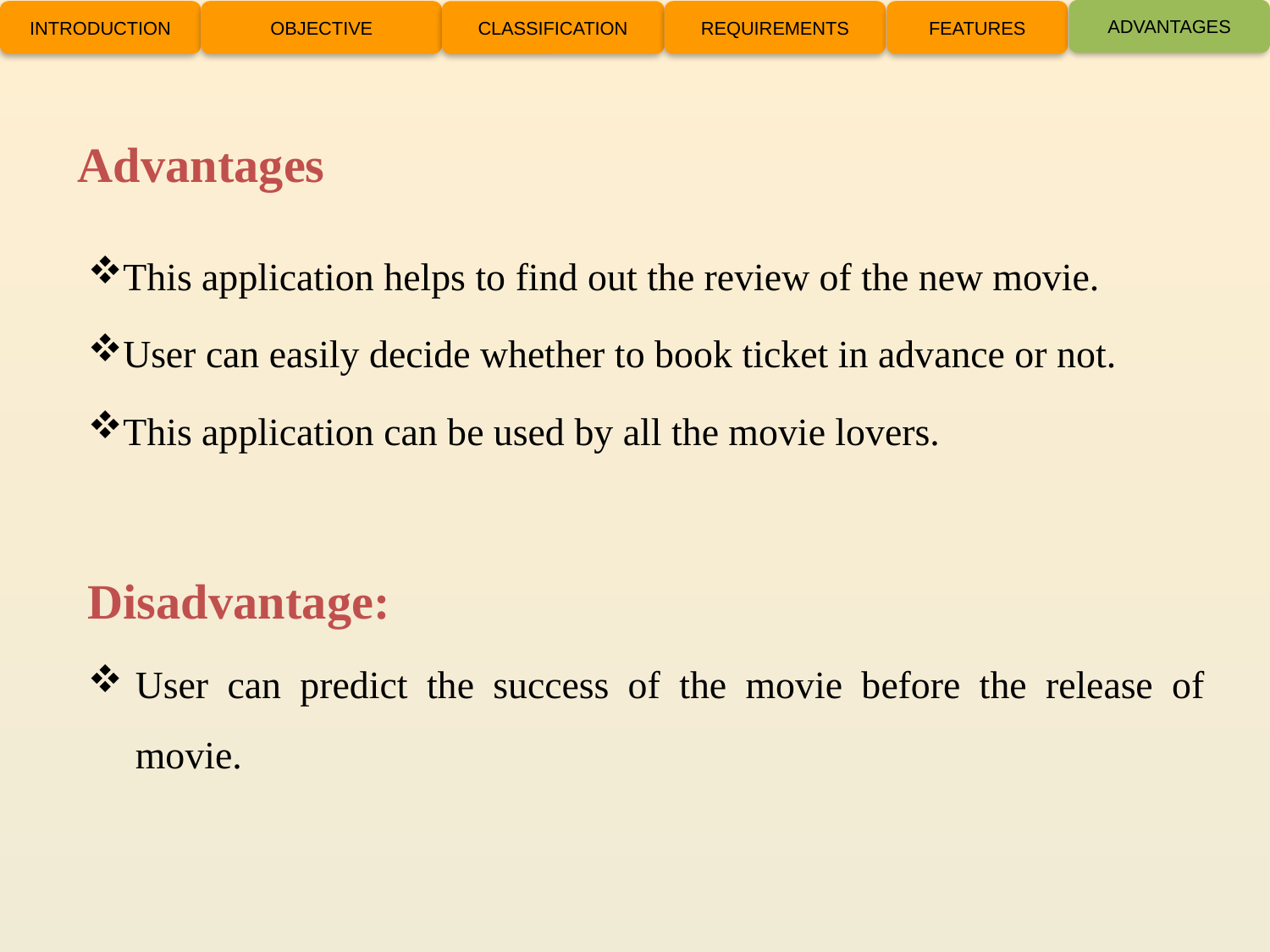

ADVANTAGES
INTRODUCTION

OBJECTIVE

REQUIREMENTS
FEATURES
CLASSIFICATION
# Advantages
This application helps to find out the review of the new movie.
User can easily decide whether to book ticket in advance or not.
This application can be used by all the movie lovers.

Disadvantage:
User can predict the success of the movie before the release of movie.